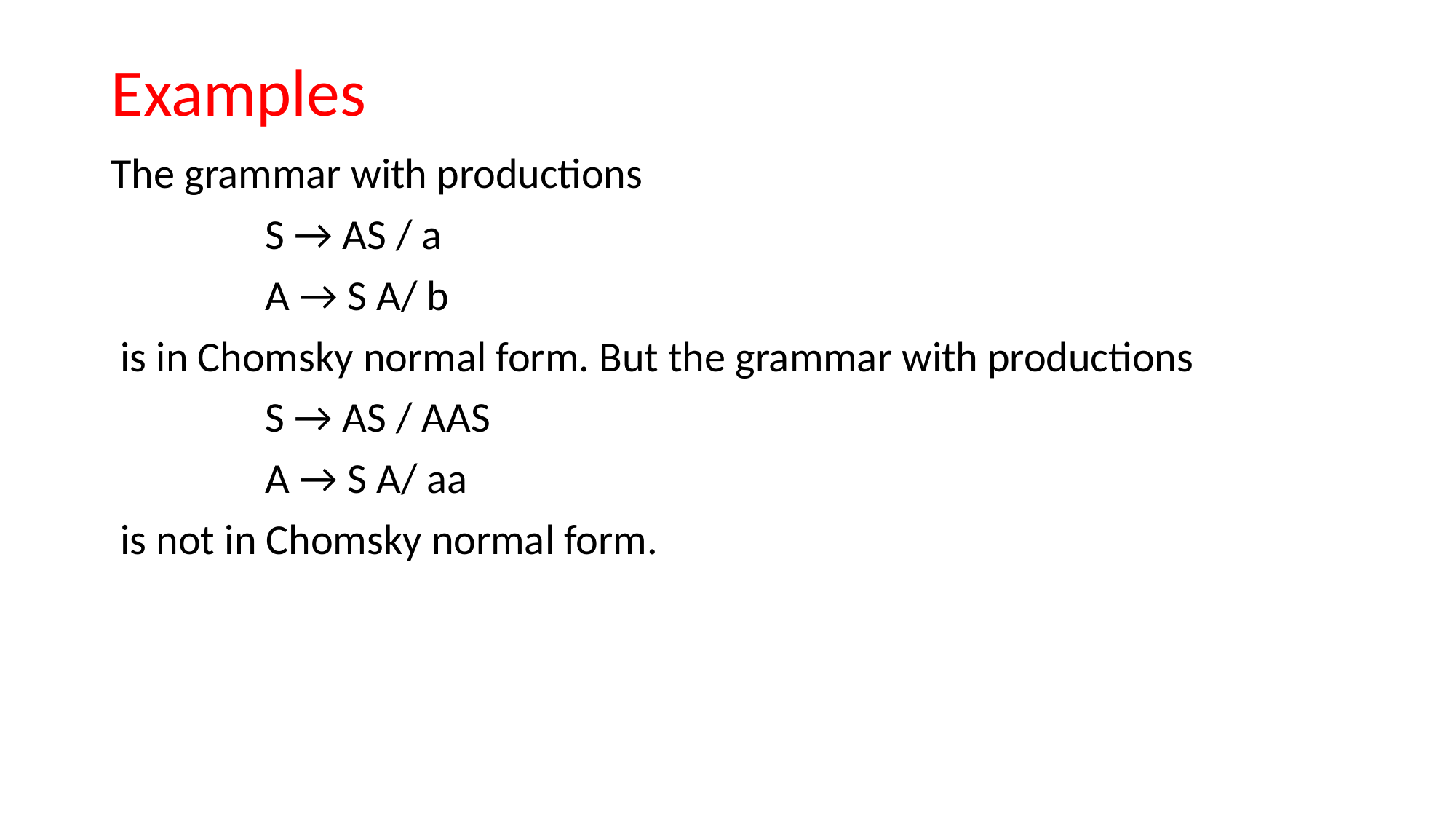

# Examples
The grammar with productions
                S → AS / a
                A → S A/ b
 is in Chomsky normal form. But the grammar with productions
                S → AS / AAS
                A → S A/ aa
 is not in Chomsky normal form.